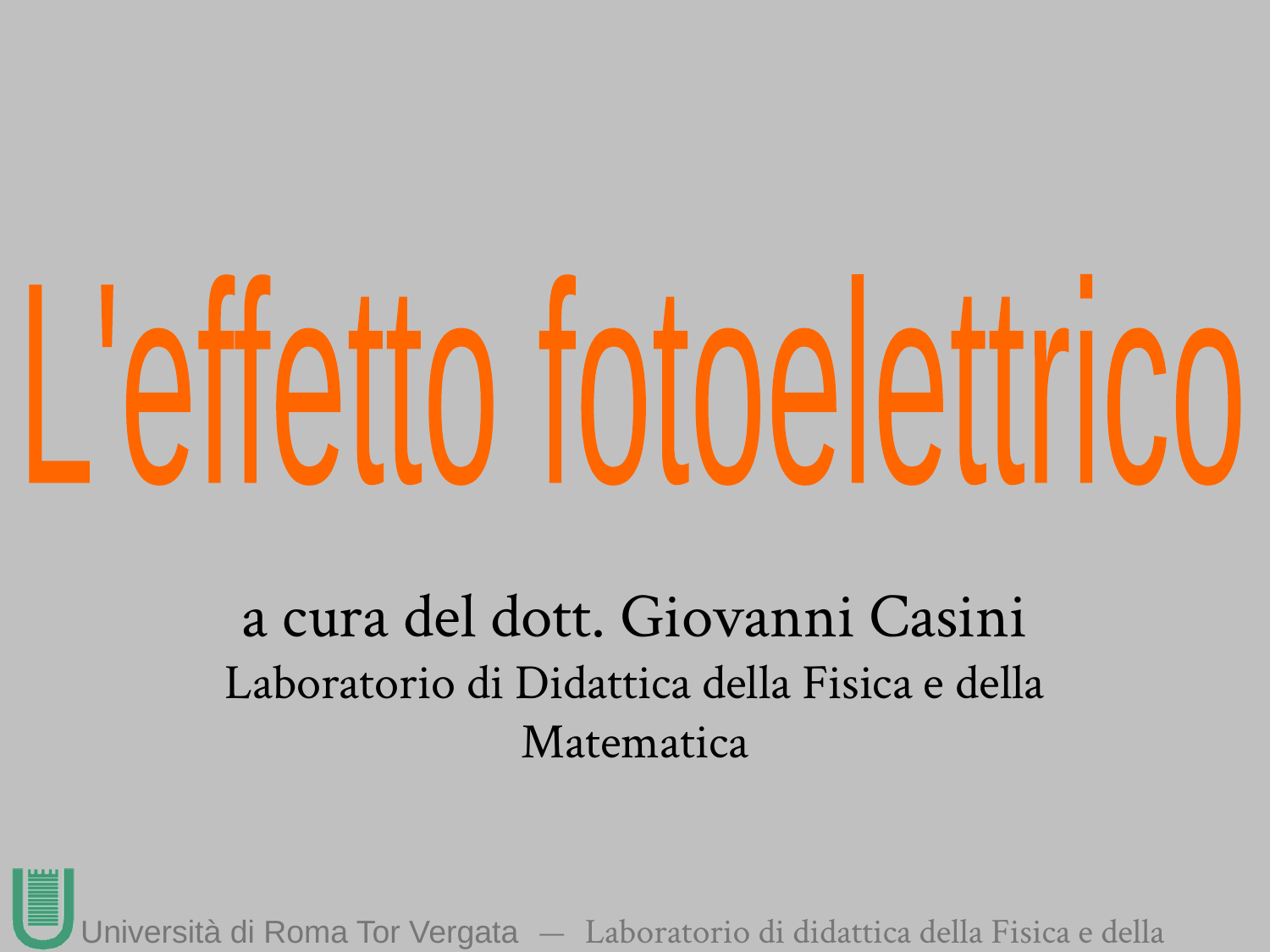

Università degli Studi di Roma “Tor Vergata”
Centro Interdipartimentale di Ricerca e Formazione Permanente per l’Insegnamento delle Discipline Scientifiche
L'effetto fotoelettrico
# a cura del dott. Giovanni Casini Laboratorio di Didattica della Fisica e della Matematica